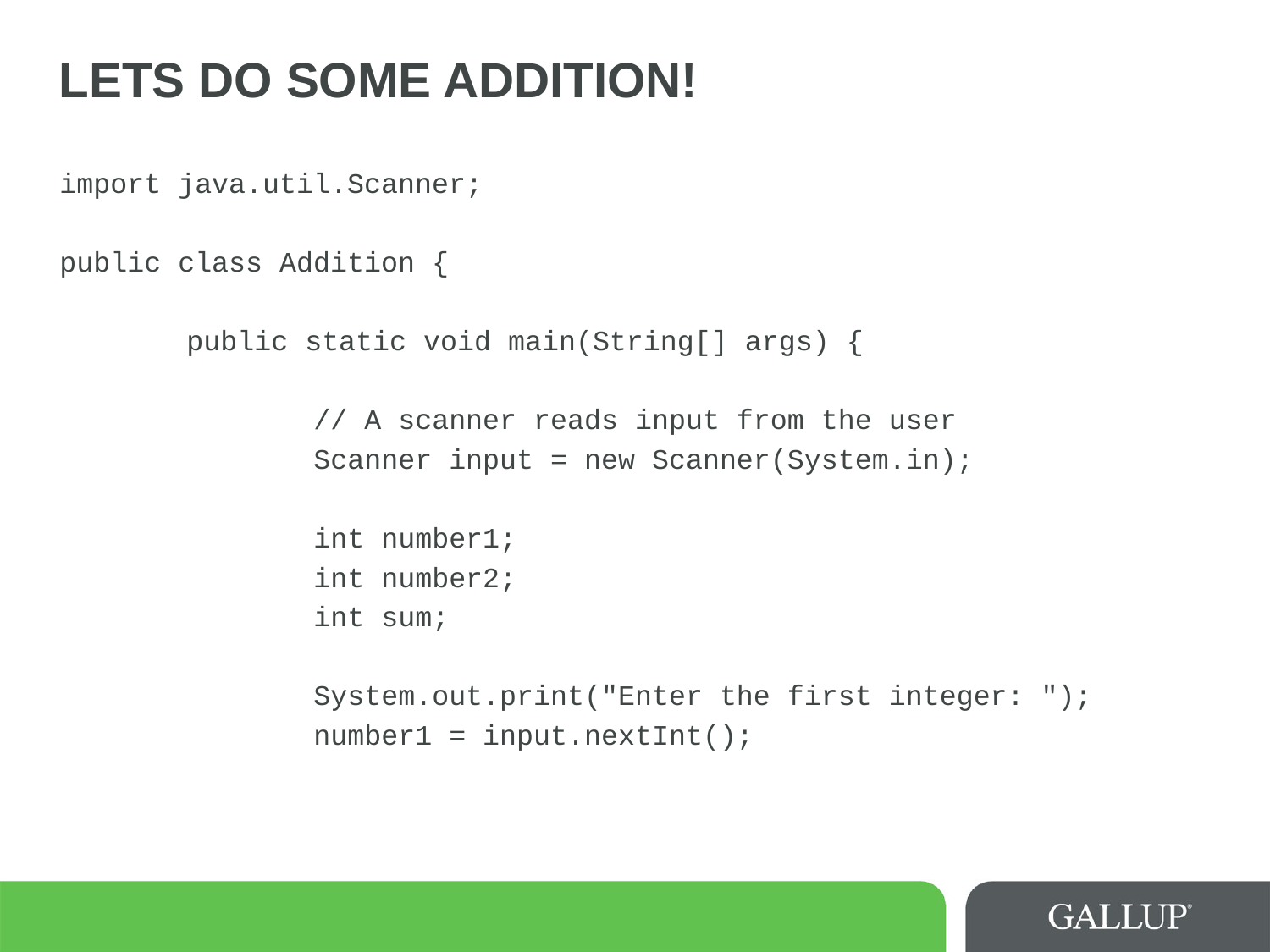

# Lets do some addition!
import java.util.Scanner;

public class Addition {

	public static void main(String[] args) {

		// A scanner reads input from the user
		Scanner input = new Scanner(System.in);

		int number1;
		int number2;
		int sum;

		System.out.print("Enter the first integer: ");
		number1 = input.nextInt();

9/22/2015